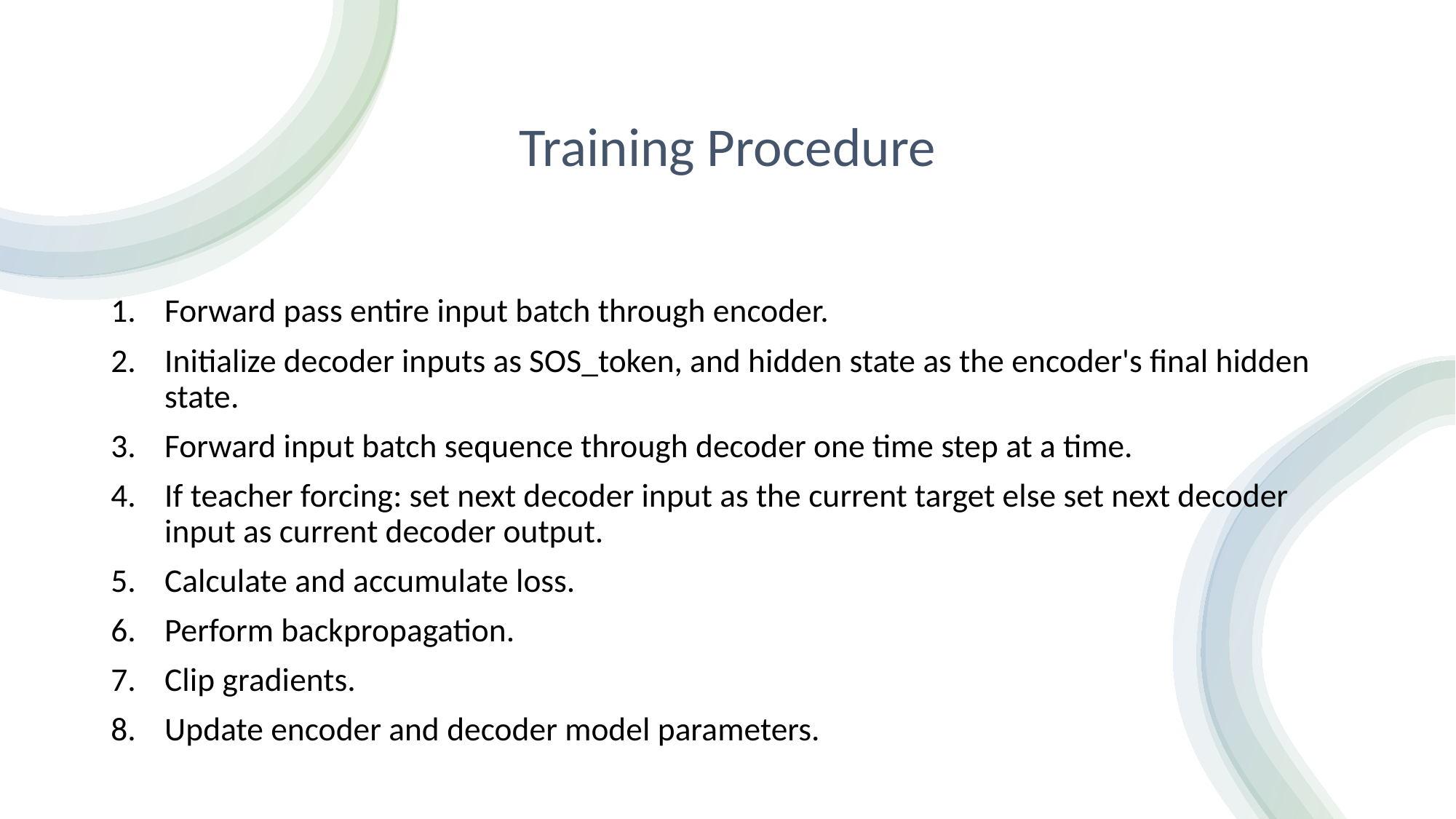

# Training Procedure

Forward pass entire input batch through encoder.
Initialize decoder inputs as SOS_token, and hidden state as the encoder's final hidden state.
Forward input batch sequence through decoder one time step at a time.
If teacher forcing: set next decoder input as the current target else set next decoder input as current decoder output.
Calculate and accumulate loss.
Perform backpropagation.
Clip gradients.
Update encoder and decoder model parameters.